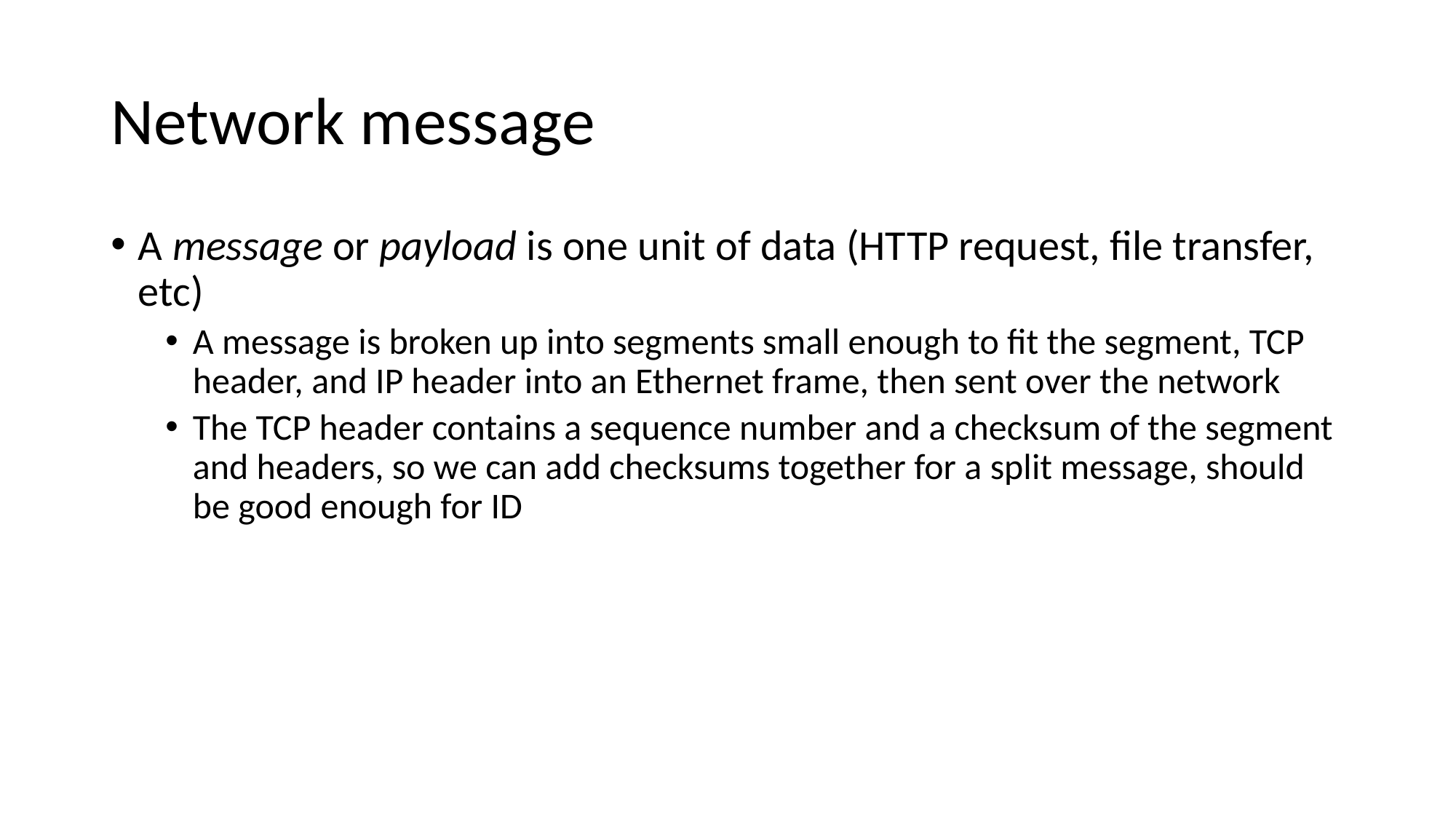

# Network message
A message or payload is one unit of data (HTTP request, file transfer, etc)
A message is broken up into segments small enough to fit the segment, TCP header, and IP header into an Ethernet frame, then sent over the network
The TCP header contains a sequence number and a checksum of the segment and headers, so we can add checksums together for a split message, should be good enough for ID